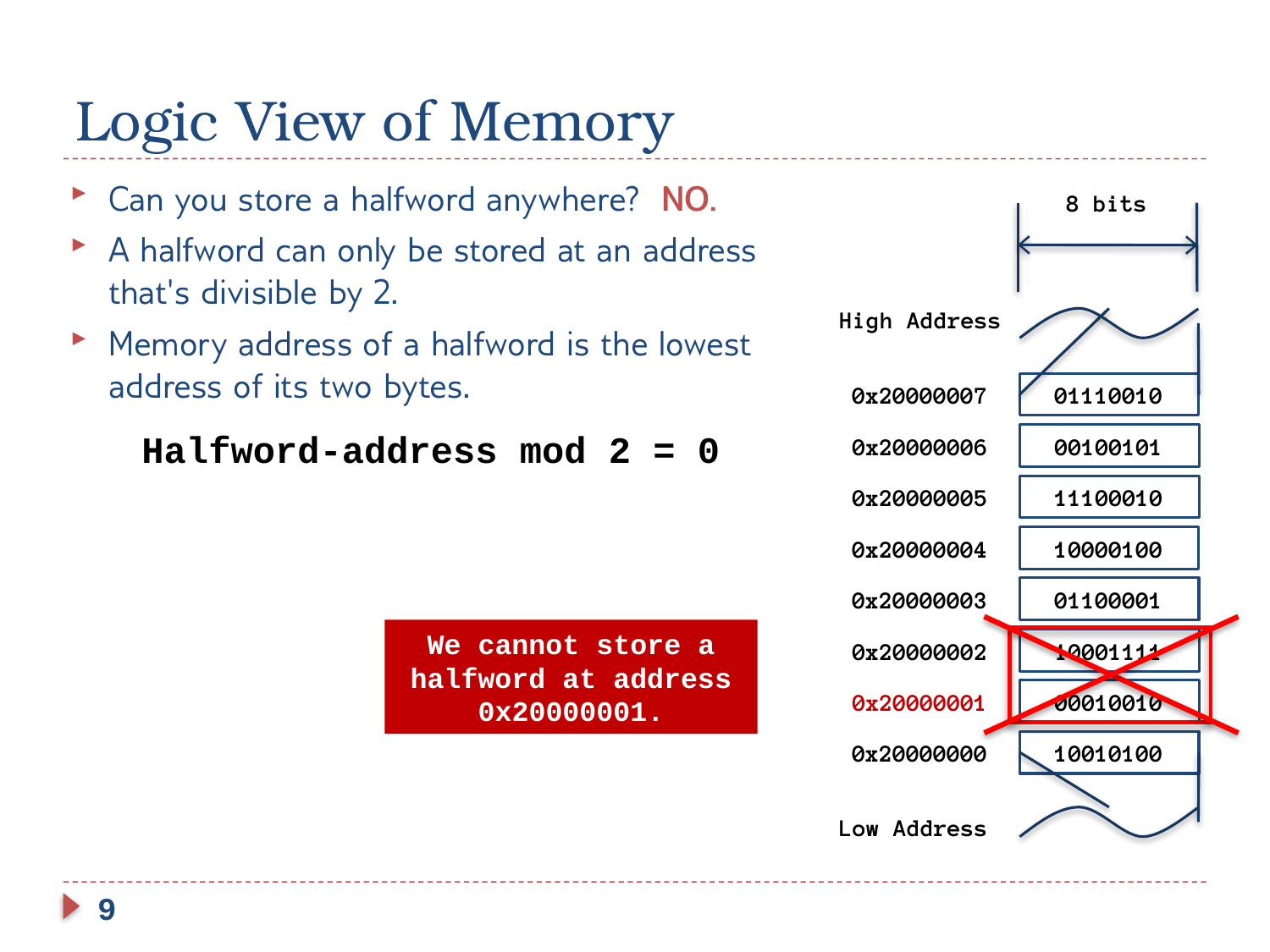

# Logic View of Memory
Can you store a halfword anywhere?  NO.
A halfword can only be stored at an address that's divisible by 2.
Memory address of a halfword is the lowest address of its two bytes.

8 bits
High Address

0x20000007
01110010
0x20000006
00100101
0x20000005
11100010
0x20000004
10000100
0x20000003
01100001
0x20000002
10001111
0x20000001
00010010
0x20000000
10010100
Low Address

Halfword-address mod 2 = 0
We cannot store a halfword at address 0x20000001.

9